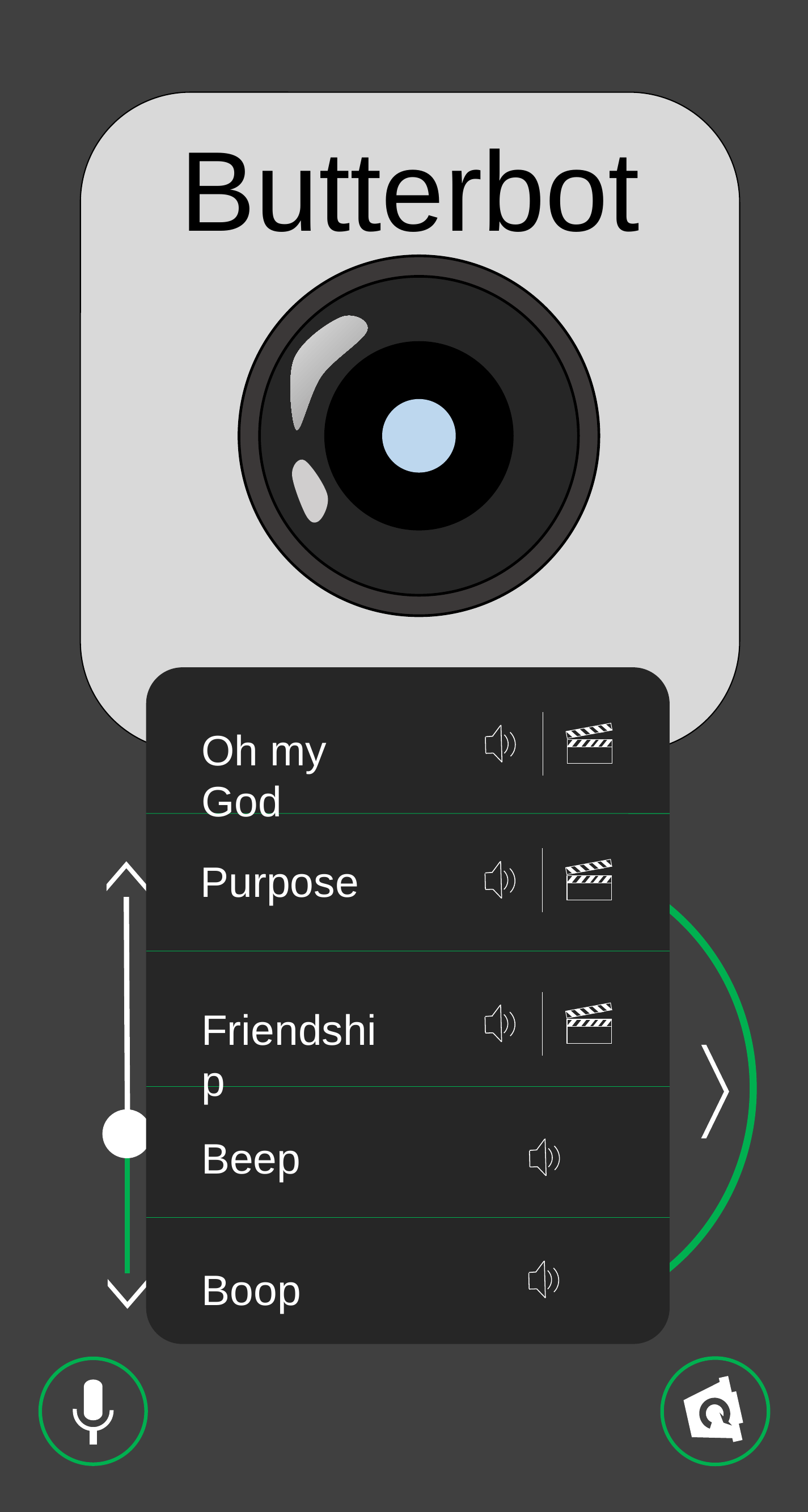

Butterbot

Oh my God

Purpose

Friendship

Beep

Boop